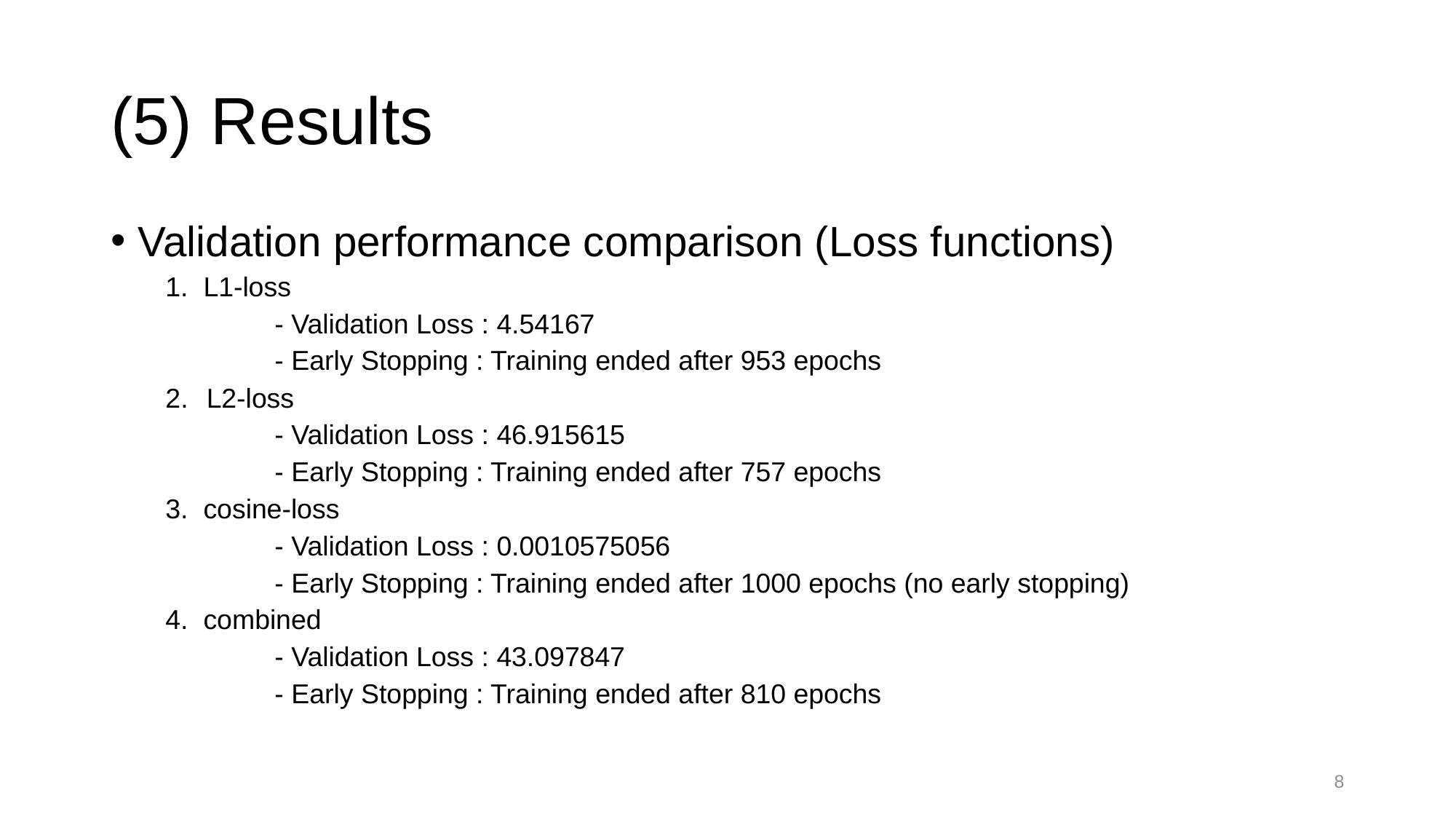

# (5) Results
Validation performance comparison (Loss functions)
1.  L1-loss
	- Validation Loss : 4.54167
	- Early Stopping : Training ended after 953 epochs
L2-loss
	- Validation Loss : 46.915615
	- Early Stopping : Training ended after 757 epochs
3.  cosine-loss
	- Validation Loss : 0.0010575056
	- Early Stopping : Training ended after 1000 epochs (no early stopping)
4.  combined
	- Validation Loss : 43.097847
	- Early Stopping : Training ended after 810 epochs

8